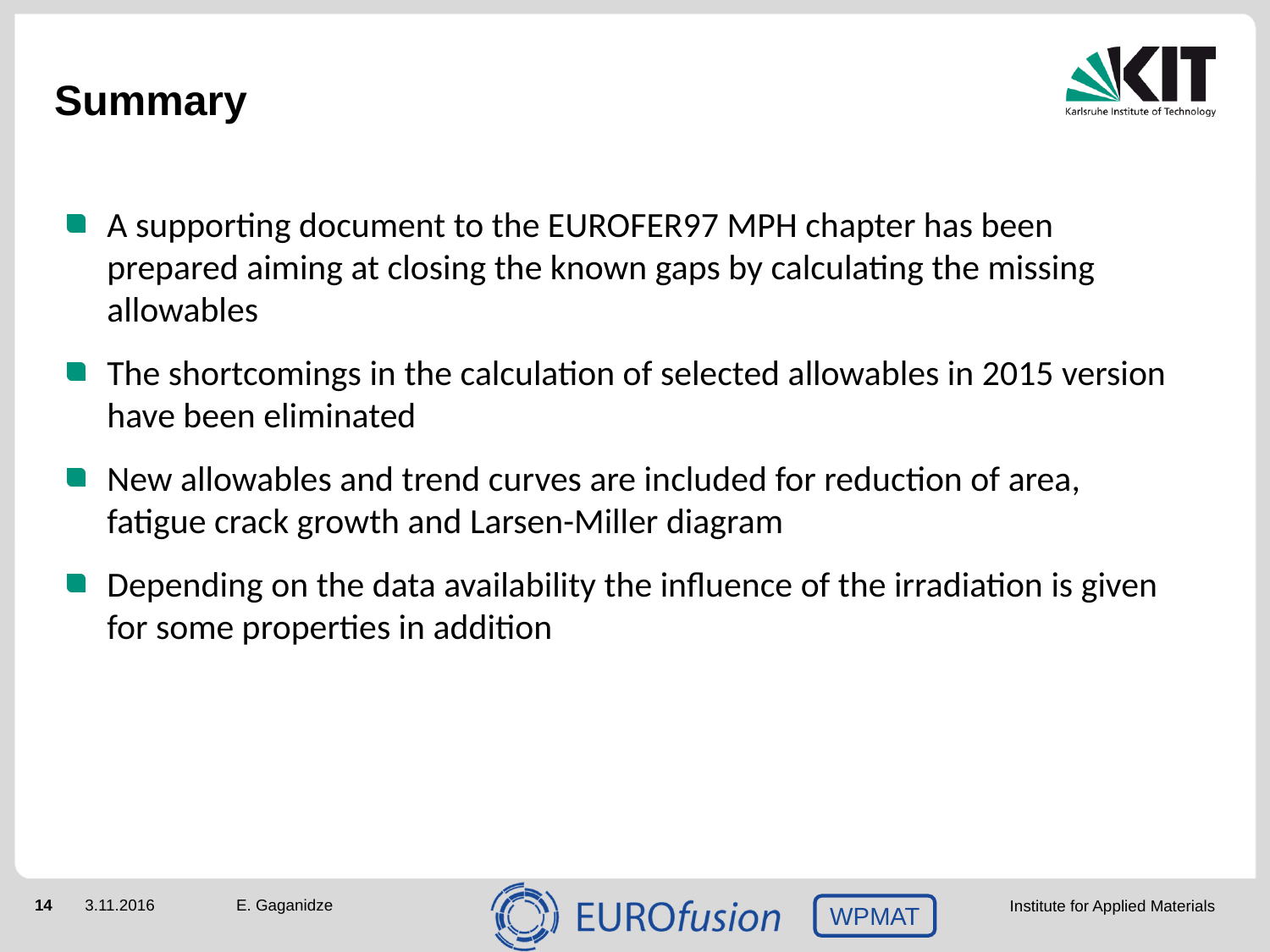

# Summary
A supporting document to the EUROFER97 MPH chapter has been prepared aiming at closing the known gaps by calculating the missing allowables
The shortcomings in the calculation of selected allowables in 2015 version have been eliminated
New allowables and trend curves are included for reduction of area, fatigue crack growth and Larsen-Miller diagram
Depending on the data availability the influence of the irradiation is given for some properties in addition

E. Gaganidze